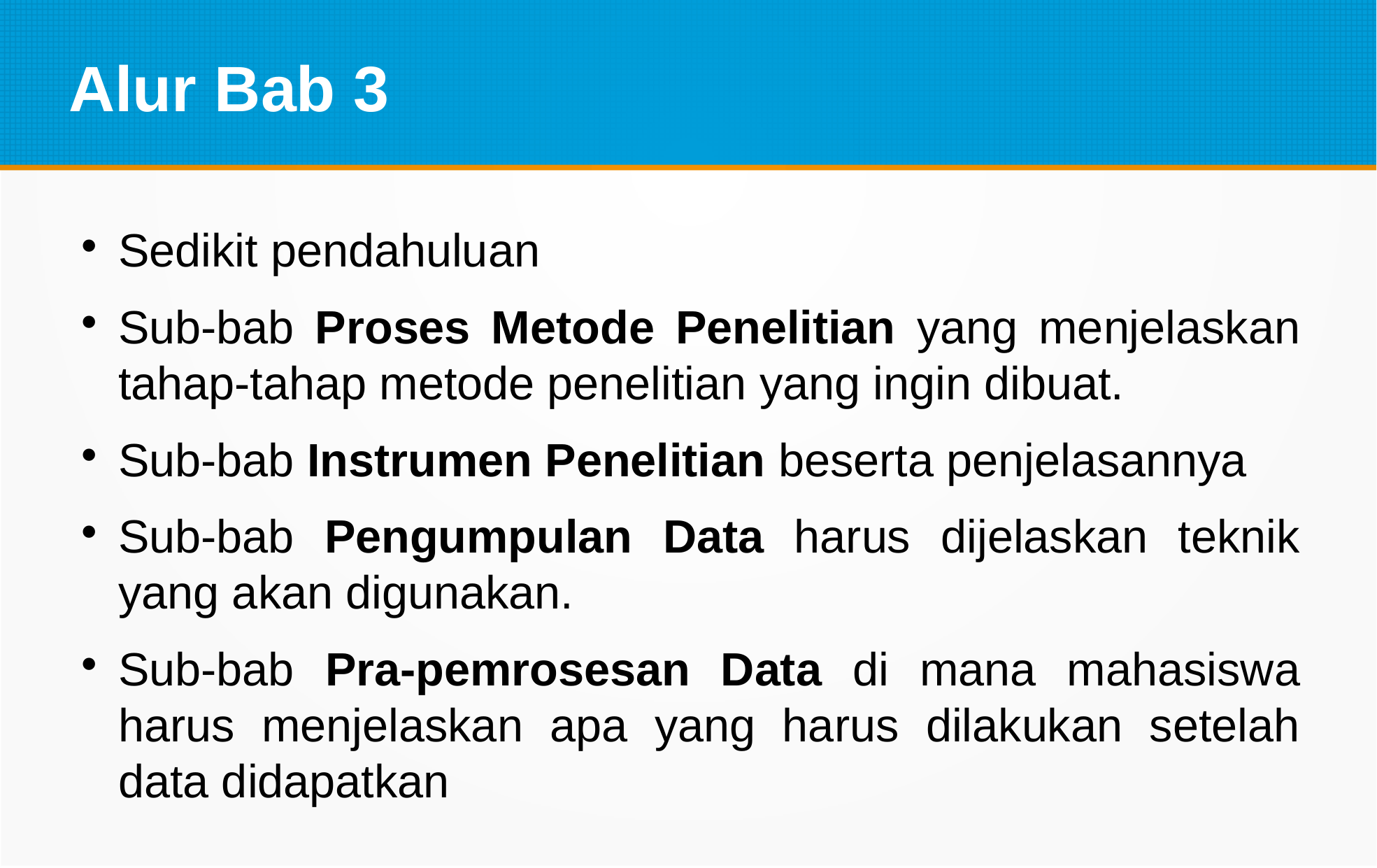

Alur Bab 3
Sedikit pendahuluan
Sub-bab Proses Metode Penelitian yang menjelaskan tahap-tahap metode penelitian yang ingin dibuat.
Sub-bab Instrumen Penelitian beserta penjelasannya
Sub-bab Pengumpulan Data harus dijelaskan teknik yang akan digunakan.
Sub-bab Pra-pemrosesan Data di mana mahasiswa harus menjelaskan apa yang harus dilakukan setelah data didapatkan